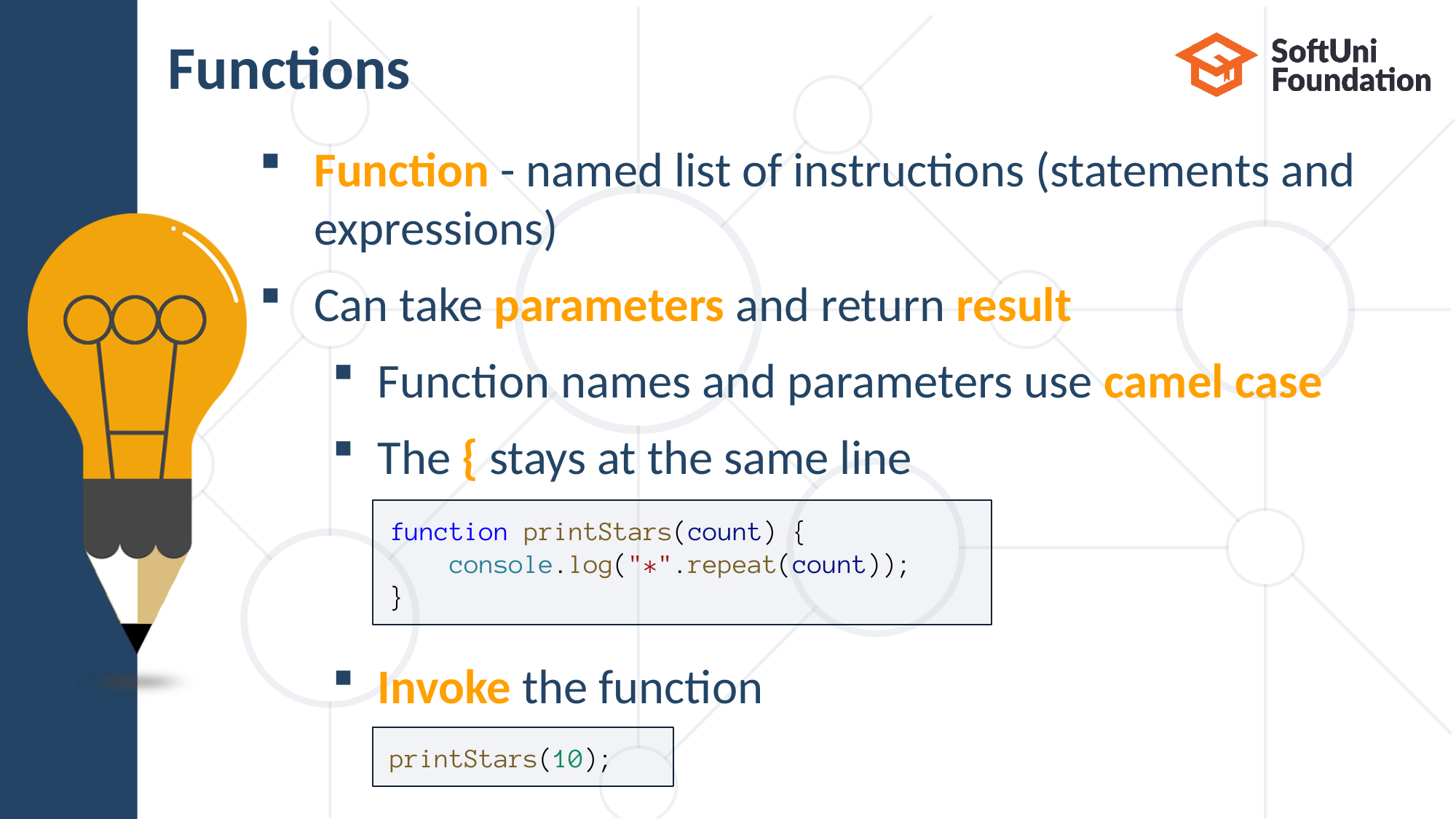

# Functions
Function - named list of instructions (statements and
expressions)
Can take parameters and return result
Function names and parameters use camel case
The { stays at the same line

Invoke the function
function printStars(count) {
    console.log("*".repeat(count));
}
printStars(10);